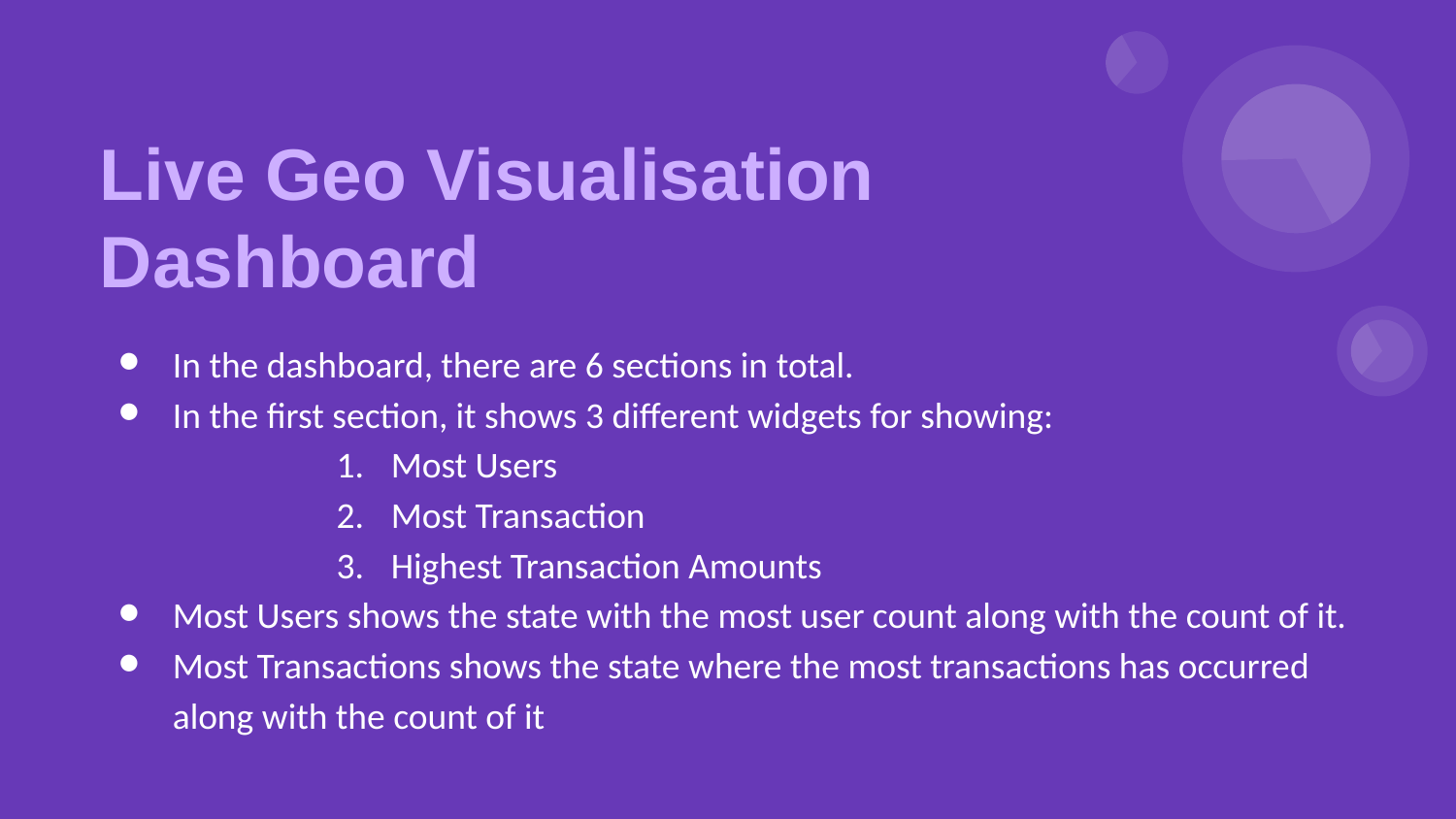

Live Geo Visualisation Dashboard
In the dashboard, there are 6 sections in total.
In the first section, it shows 3 different widgets for showing:
Most Users
Most Transaction
Highest Transaction Amounts
Most Users shows the state with the most user count along with the count of it.
Most Transactions shows the state where the most transactions has occurred along with the count of it